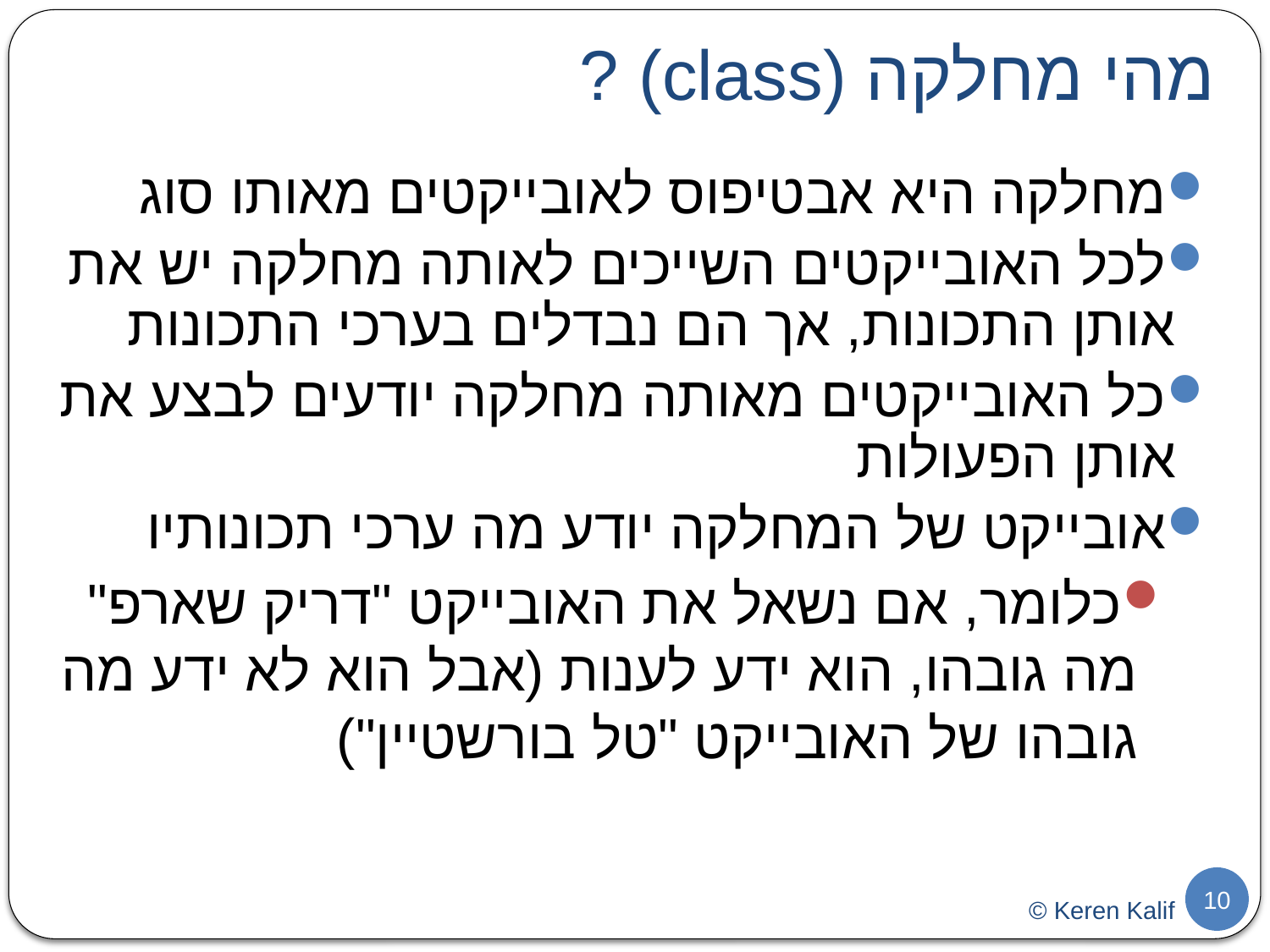

# מהי מחלקה (class) ?
מחלקה היא אבטיפוס לאובייקטים מאותו סוג
לכל האובייקטים השייכים לאותה מחלקה יש את אותן התכונות, אך הם נבדלים בערכי התכונות
כל האובייקטים מאותה מחלקה יודעים לבצע את אותן הפעולות
אובייקט של המחלקה יודע מה ערכי תכונותיו
כלומר, אם נשאל את האובייקט "דריק שארפ" מה גובהו, הוא ידע לענות (אבל הוא לא ידע מה גובהו של האובייקט "טל בורשטיין")
10
© Keren Kalif